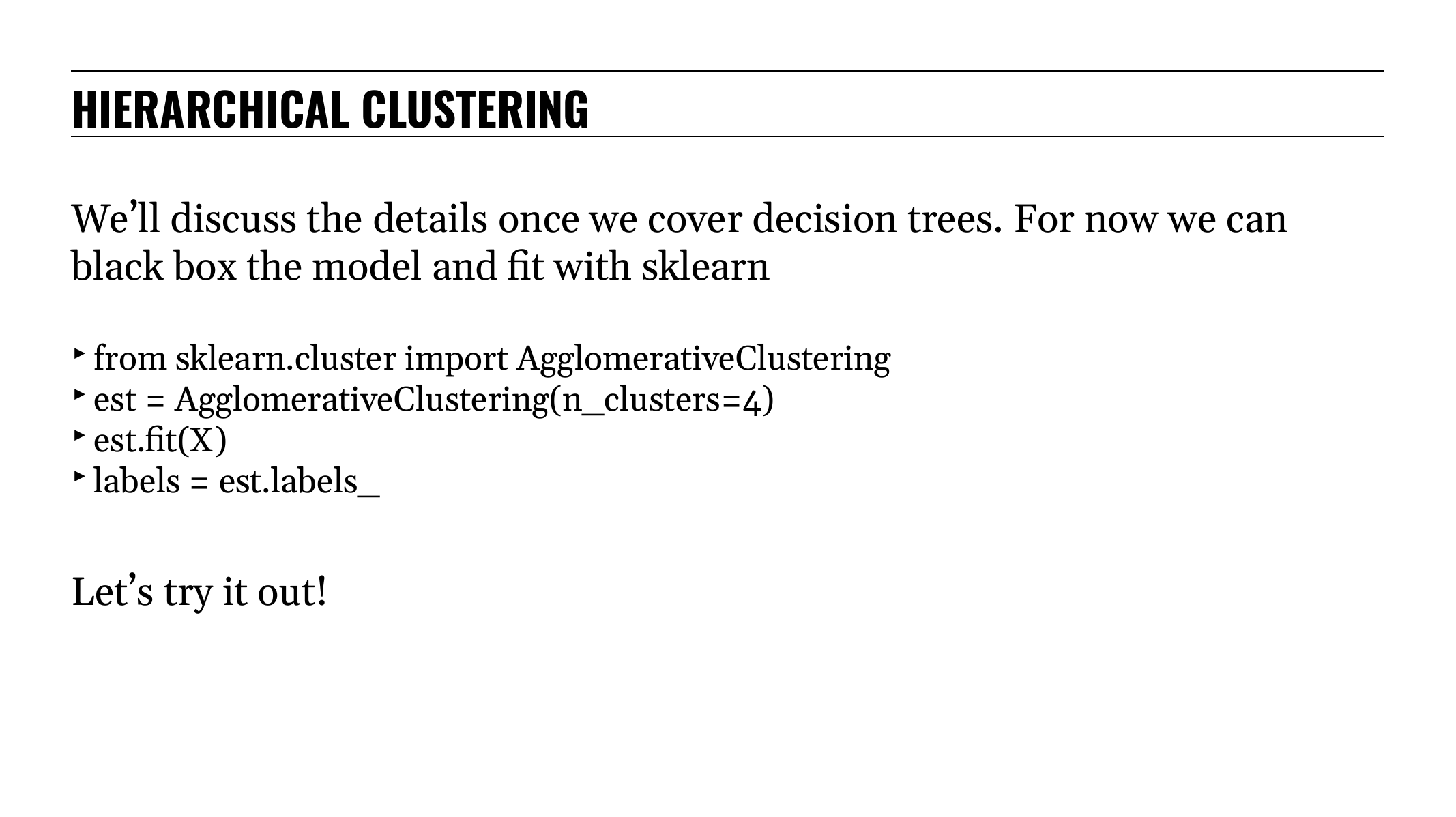

HIERARCHICAL CLUSTERING

We’ll discuss the details once we cover decision trees. For now we can black box the model and fit with sklearn

from sklearn.cluster import AgglomerativeClustering
est = AgglomerativeClustering(n_clusters=4)
est.fit(X)
labels = est.labels_

Let’s try it out!